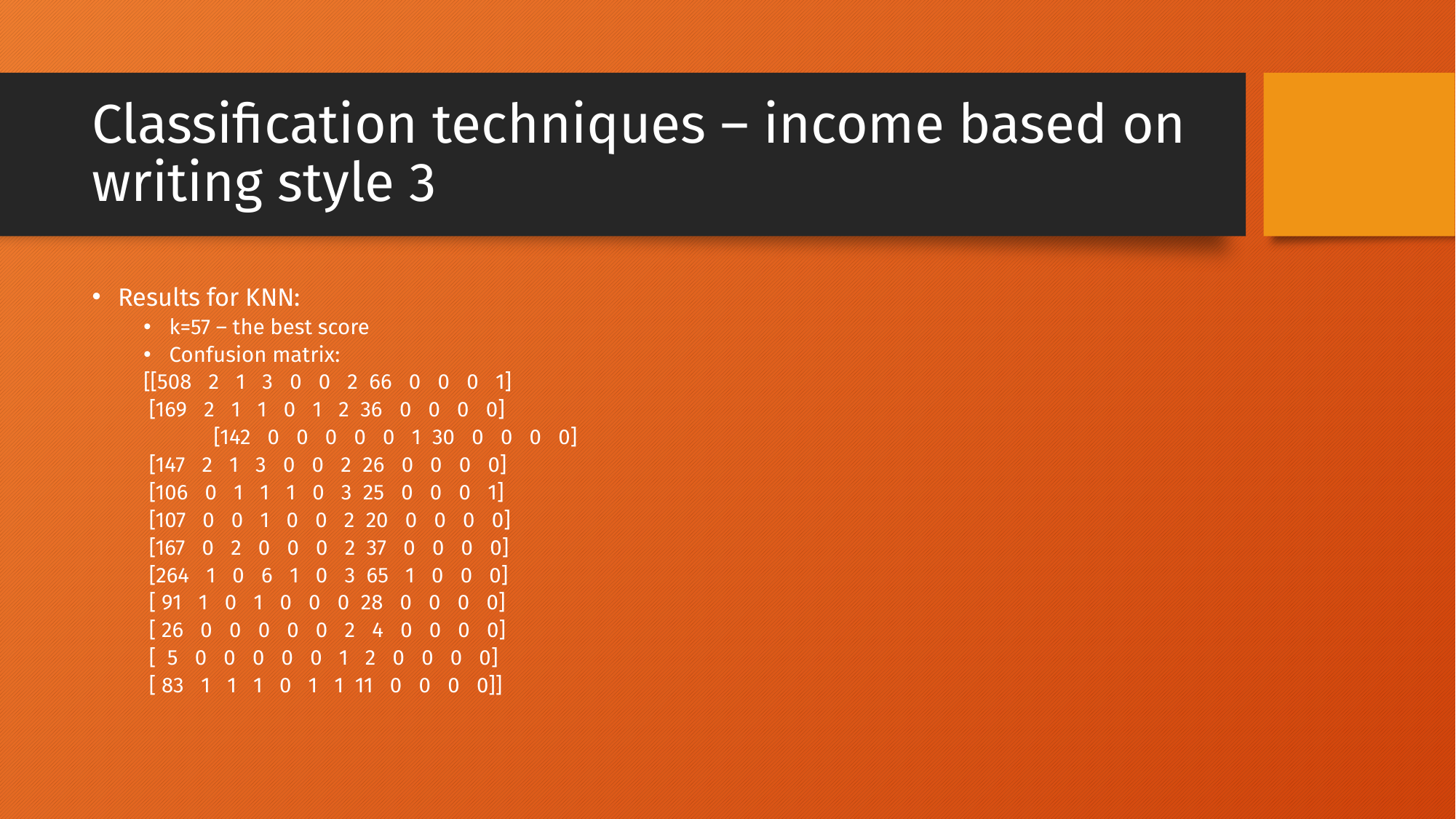

# Classification techniques – income based on writing style 3
Results for KNN:
k=57 – the best score
Confusion matrix:
	[[508   2   1   3   0   0   2  66   0   0   0   1]
	 [169   2   1   1   0   1   2  36   0   0   0   0]
 	 [142   0   0   0   0   0   1  30   0   0   0   0]
	 [147   2   1   3   0   0   2  26   0   0   0   0]
	 [106   0   1   1   1   0   3  25   0   0   0   1]
	 [107   0   0   1   0   0   2  20   0   0   0   0]
	 [167   0   2   0   0   0   2  37   0   0   0   0]
	 [264   1   0   6   1   0   3  65   1   0   0   0]
	 [ 91   1   0   1   0   0   0  28   0   0   0   0]
	 [ 26   0   0   0   0   0   2   4   0   0   0   0]
	 [  5   0   0   0   0   0   1   2   0   0   0   0]
	 [ 83   1   1   1   0   1   1  11   0   0   0   0]]